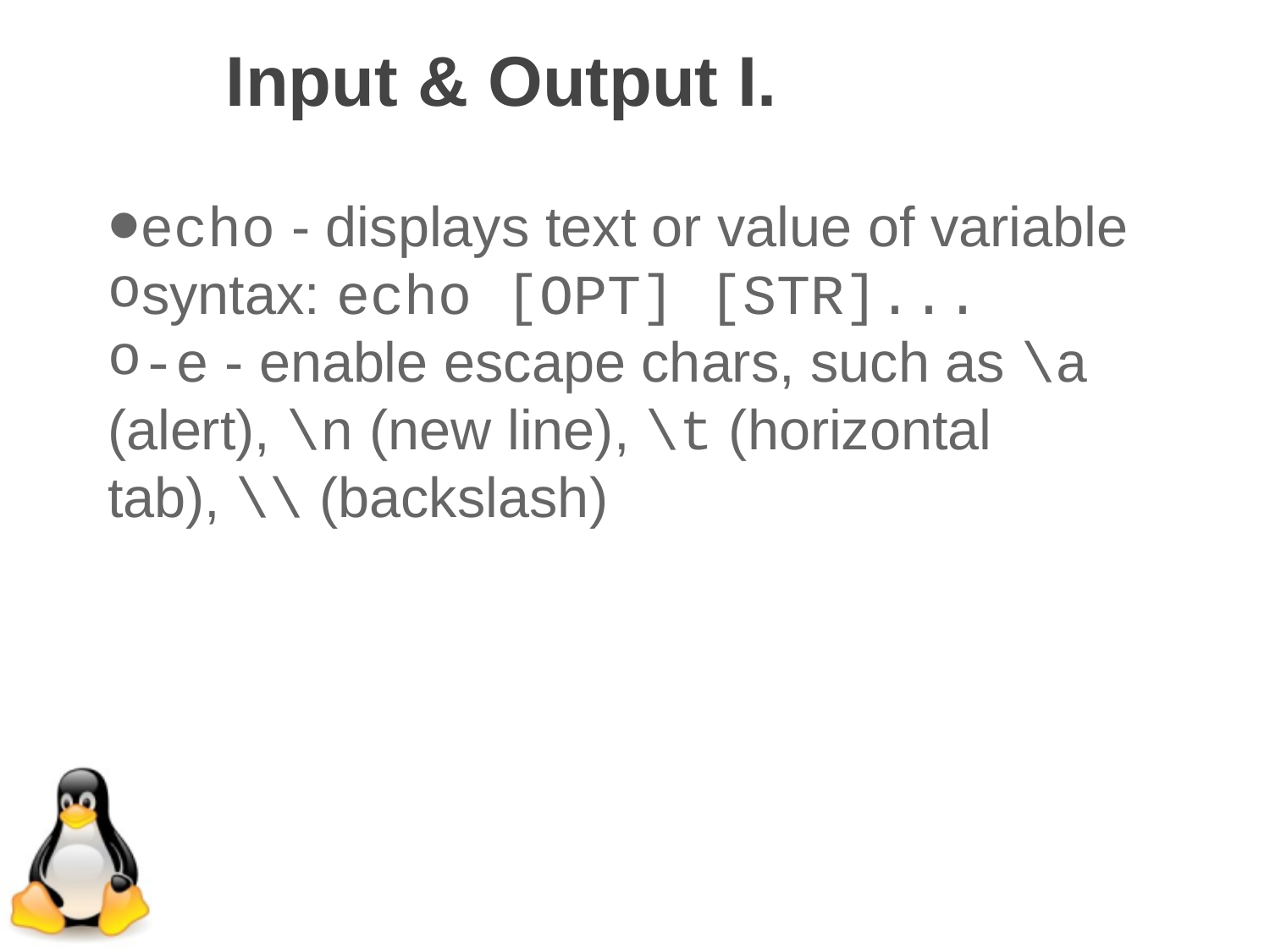

Input & Output I.
echo - displays text or value of variable
syntax: echo [OPT] [STR]...
-e - enable escape chars, such as \a (alert), \n (new line), \t (horizontal tab), \\ (backslash)